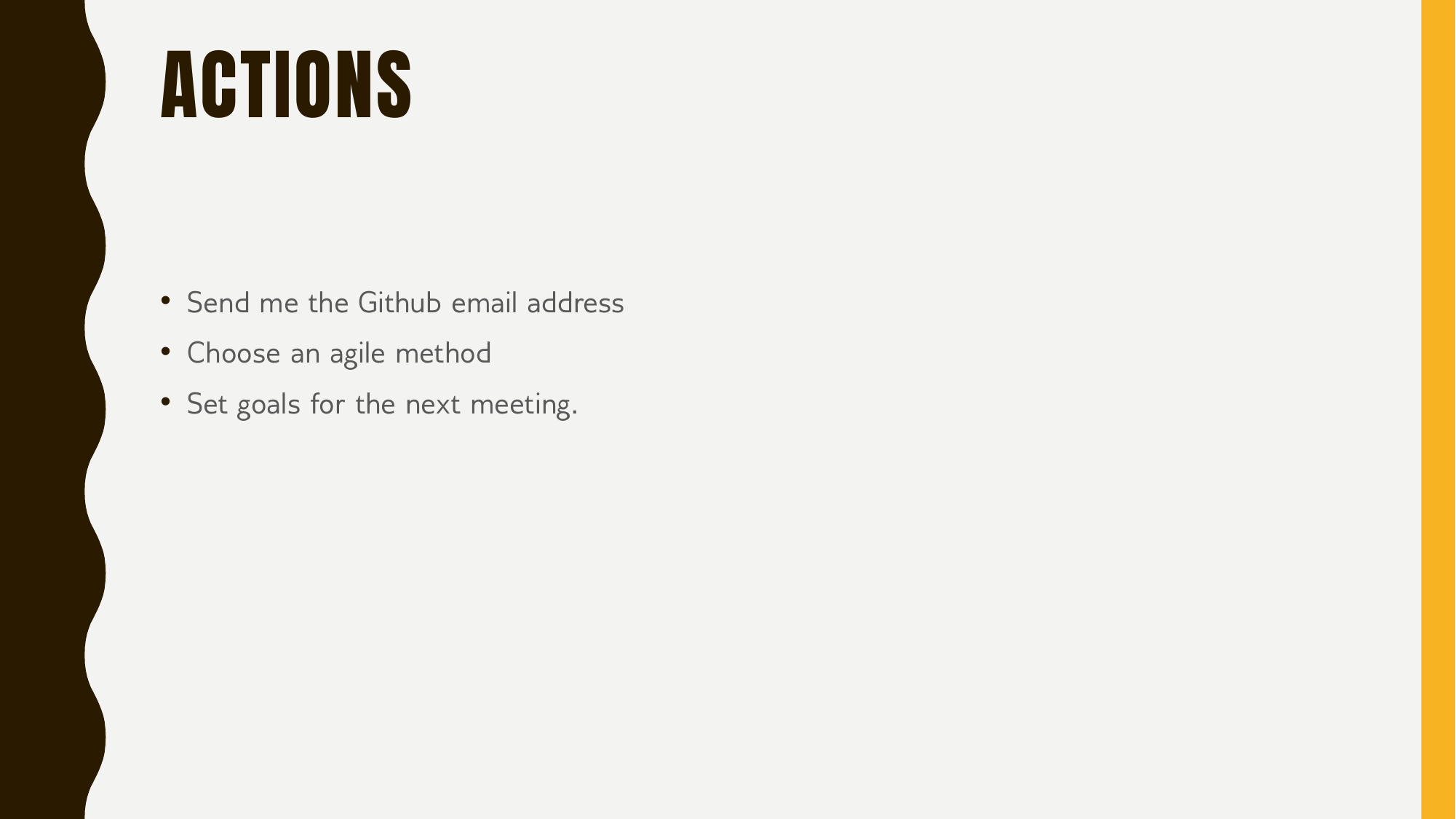

# Actions
Send me the Github email address
Choose an agile method
Set goals for the next meeting.